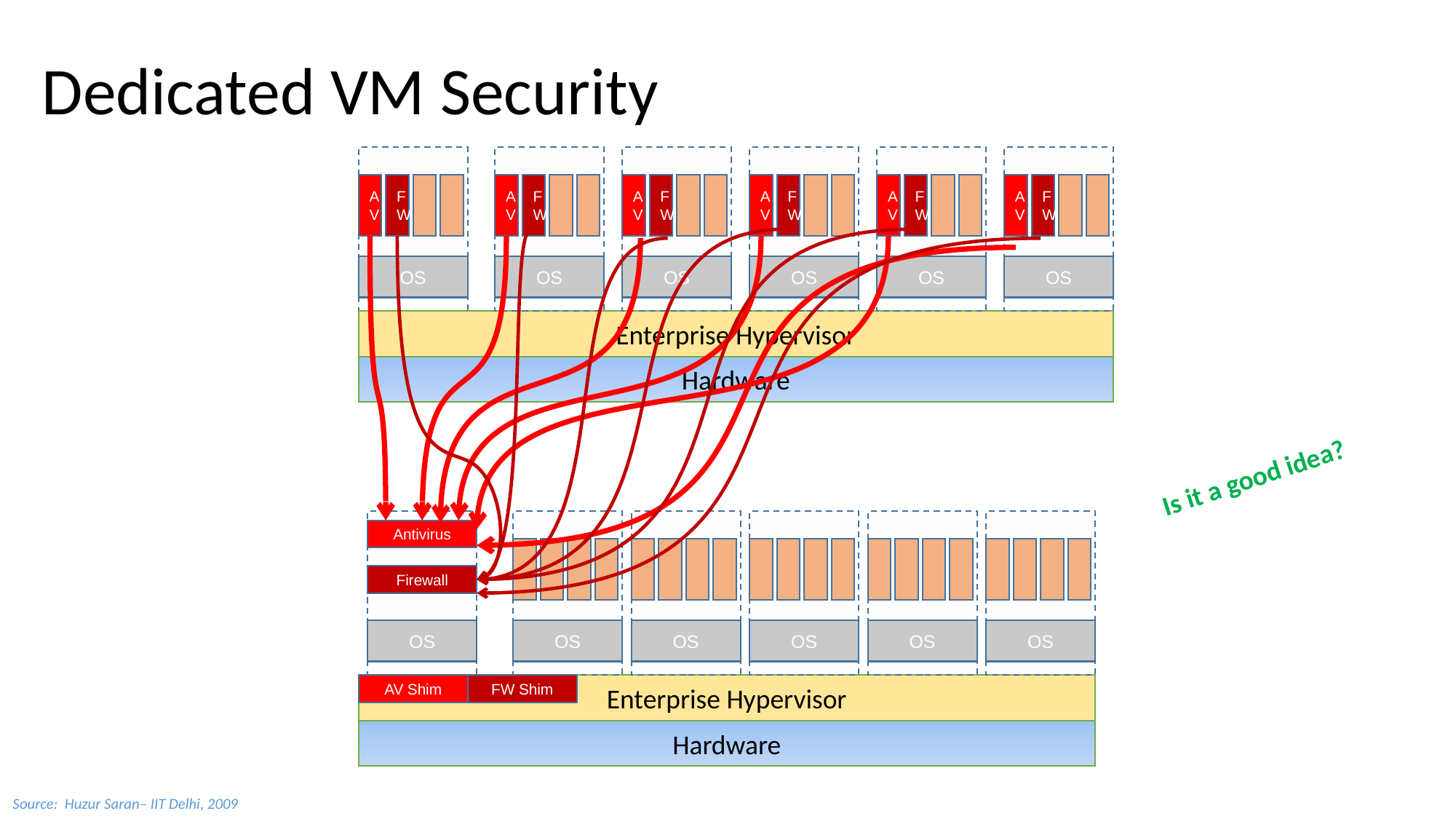

# Dedicated VM Security

AV
F
W

AV
F
W

AV
F
W

AV
F
W

AV
F
W

AV
F
W

OS
OS
OS
OS
OS
OS
Enterprise Hypervisor
Hardware

Antivirus

Firewall
OS
OS
OS
OS
OS
OS
Enterprise Hypervisor
AV Shim
FW Shim
Hardware
Is it a good idea?
Source:  Huzur Saran– IIT Delhi, 2009